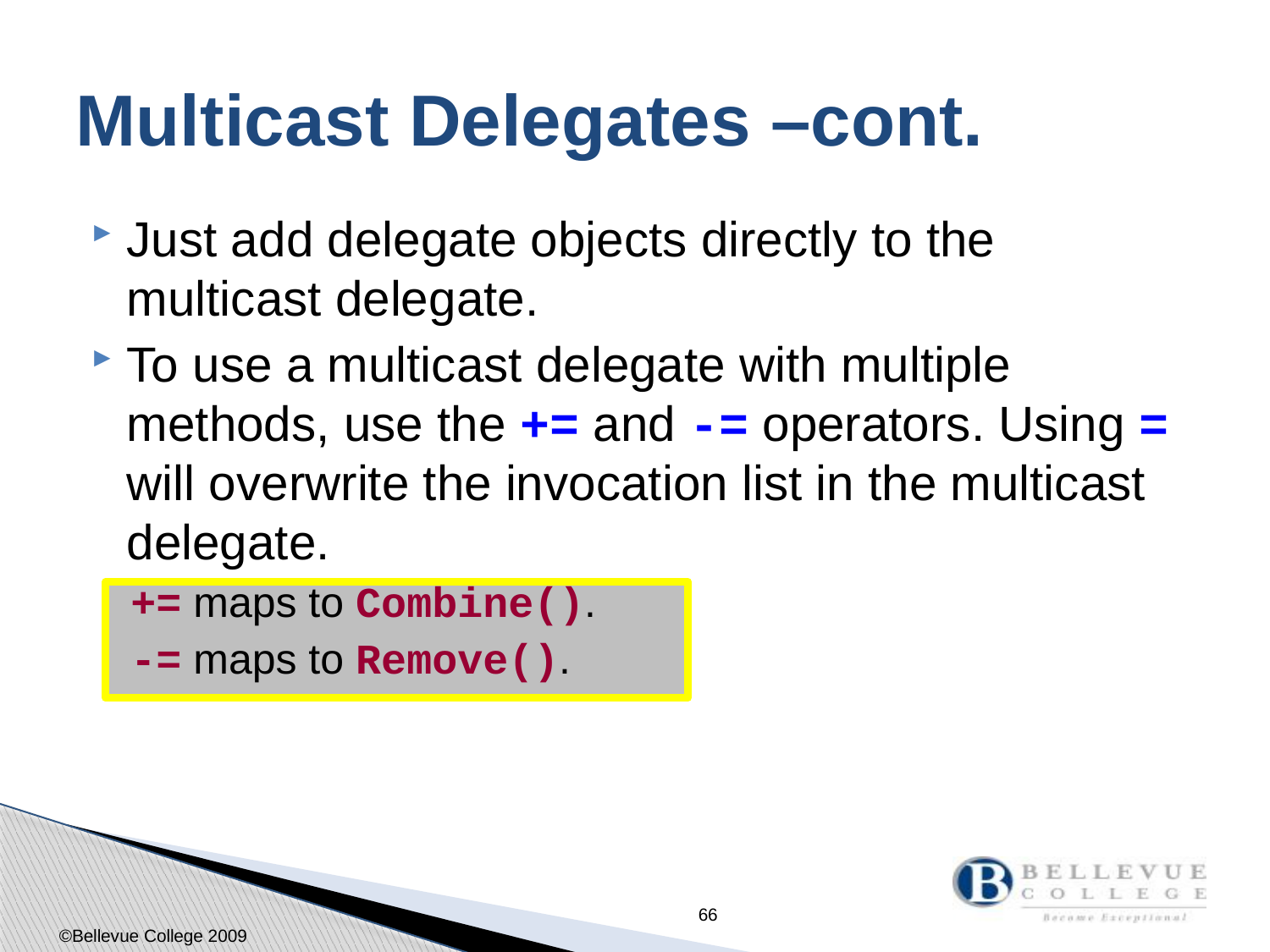

# Multicast Delegates –cont.
Just add delegate objects directly to the multicast delegate.
To use a multicast delegate with multiple methods, use the += and -= operators. Using = will overwrite the invocation list in the multicast delegate.
+= maps to Combine().
-= maps to Remove().

66
©Bellevue College 2009